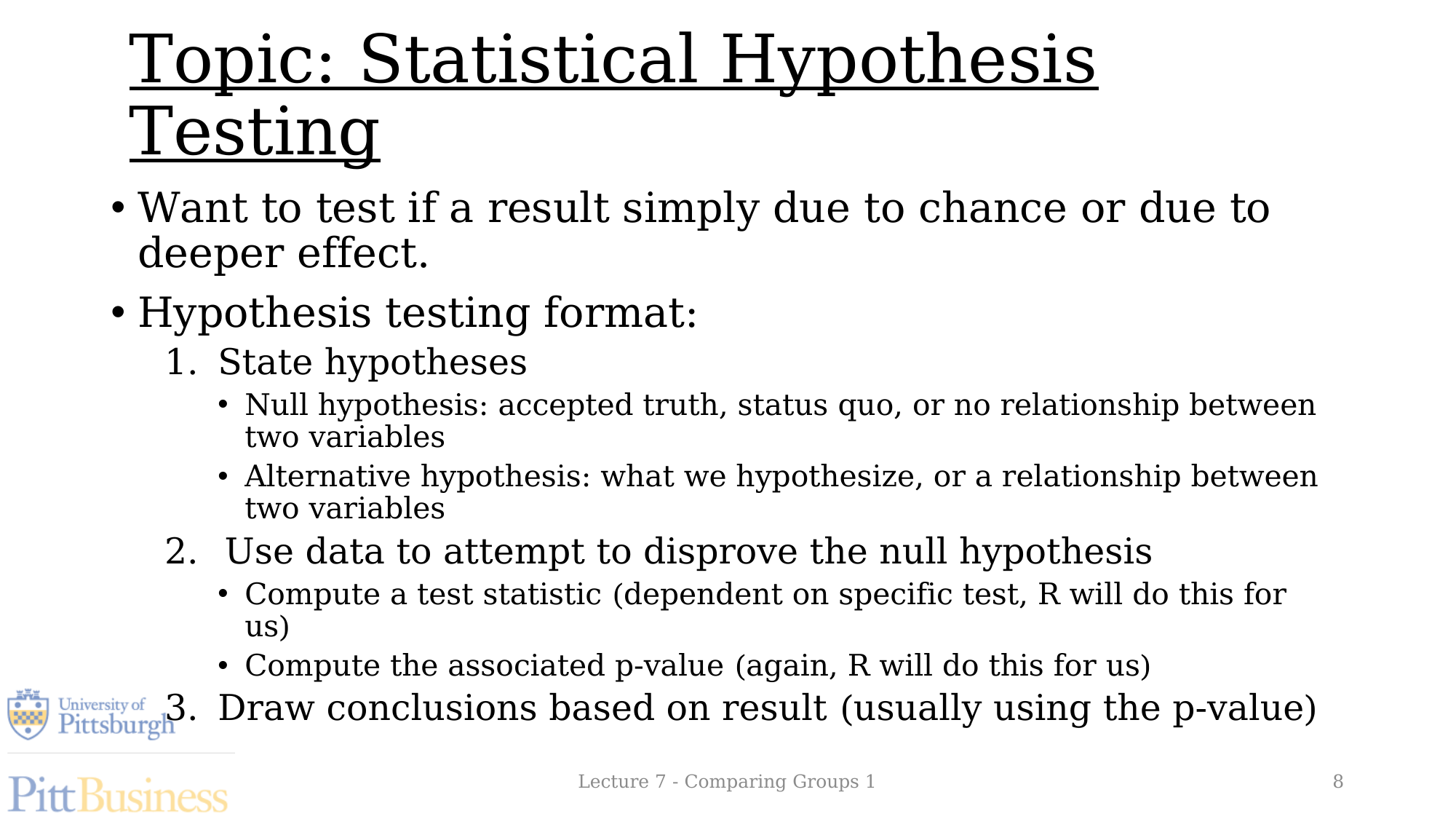

Topic: Statistical Hypothesis Testing
Want to test if a result simply due to chance or due to deeper effect.
Hypothesis testing format:
State hypotheses
Null hypothesis: accepted truth, status quo, or no relationship between two variables
Alternative hypothesis: what we hypothesize, or a relationship between two variables
Use data to attempt to disprove the null hypothesis
Compute a test statistic (dependent on specific test, R will do this for us)
Compute the associated p-value (again, R will do this for us)
Draw conclusions based on result (usually using the p-value)

Lecture 7 - Comparing Groups 1
8